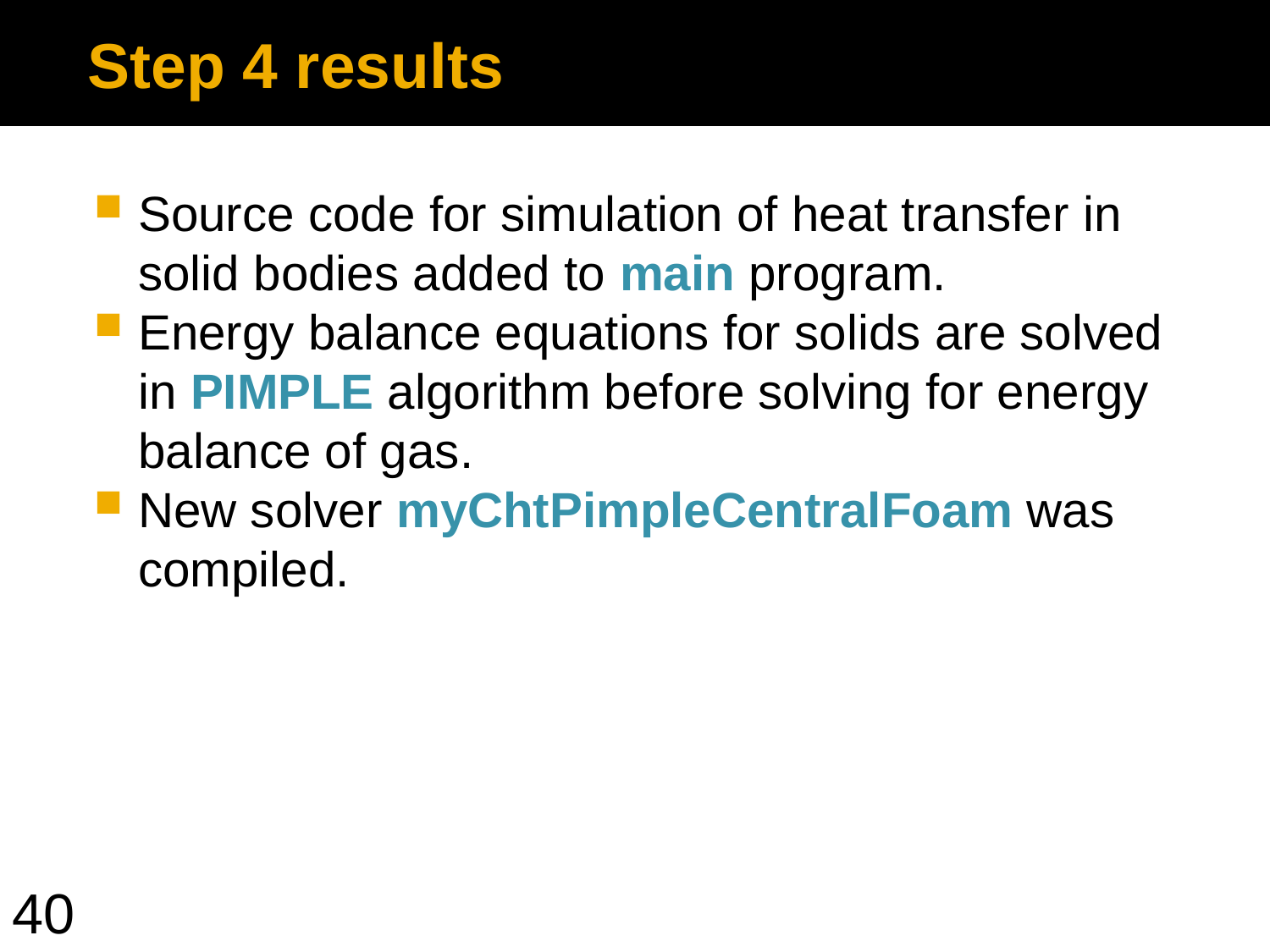

# Step 4 results
Source code for simulation of heat transfer in solid bodies added to main program.
Energy balance equations for solids are solved in PIMPLE algorithm before solving for energy balance of gas.
New solver myChtPimpleCentralFoam was compiled.